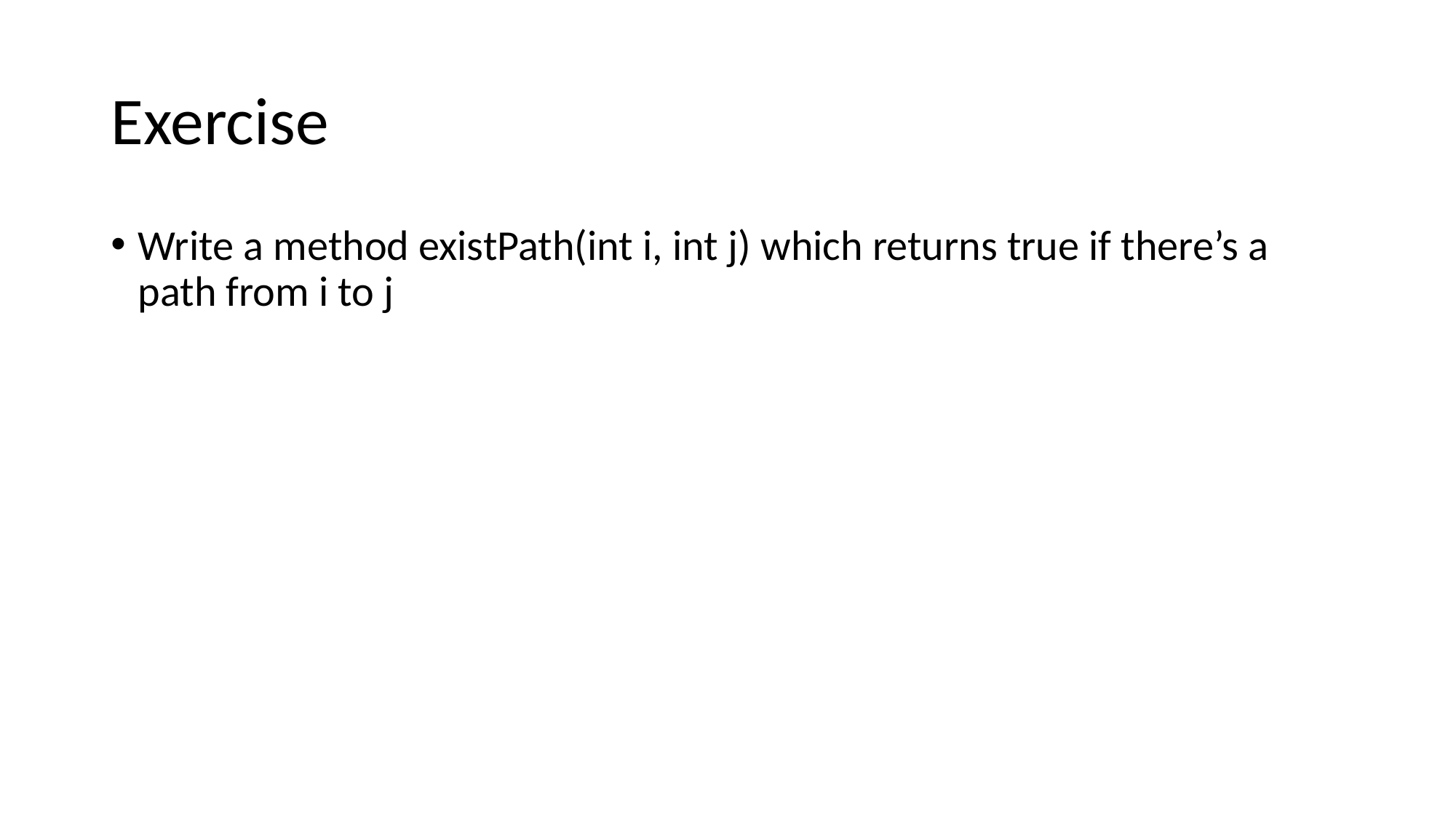

# Exercise
Write a method existPath(int i, int j) which returns true if there’s a path from i to j